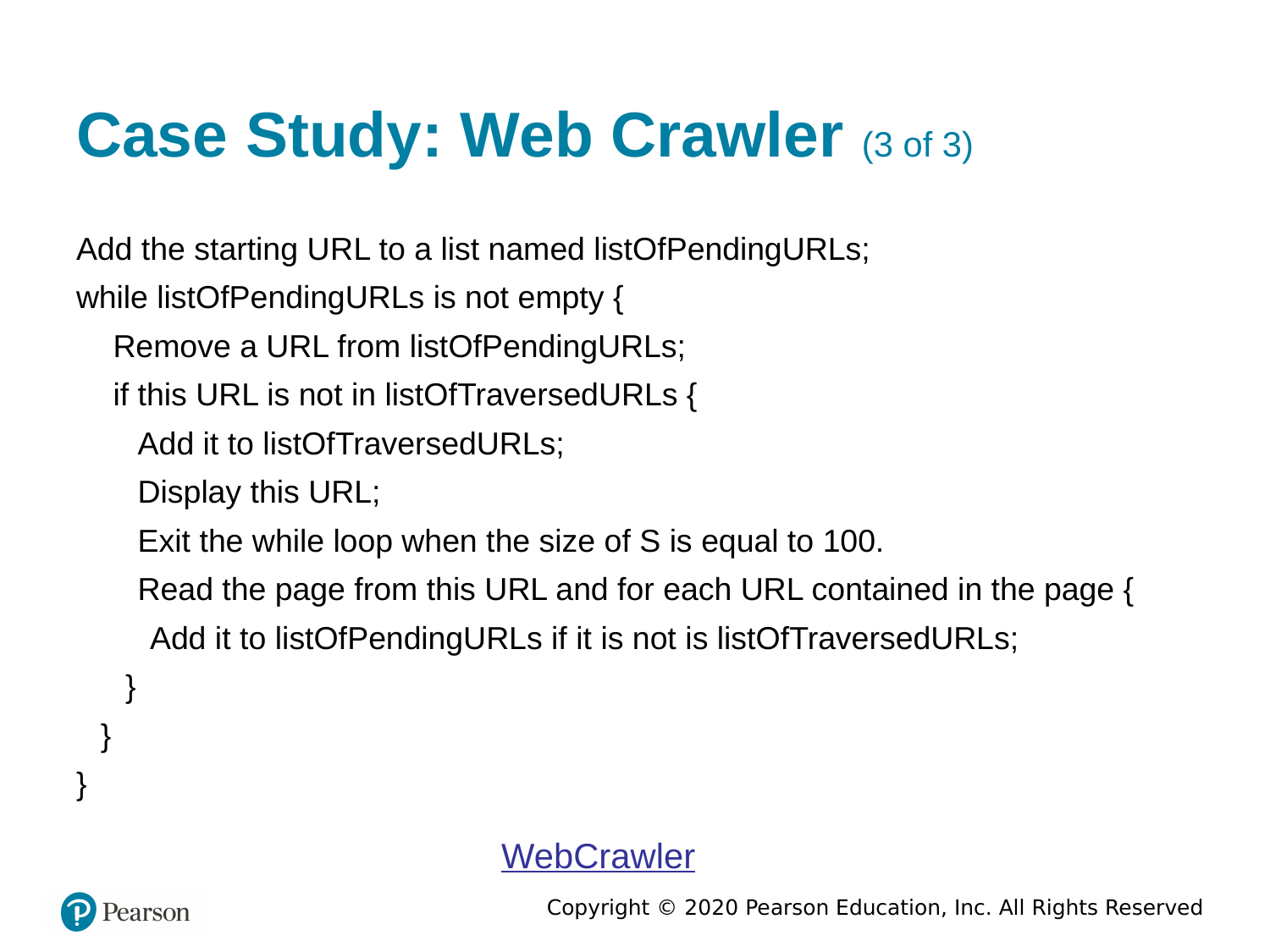

# Case Study: Web Crawler (3 of 3)
Add the starting U R L to a list named listOfPendingURLs;
while listOfPendingURLs is not empty {
Remove a URL from listOfPendingURLs;
if this URL is not in listOfTraversedURLs {
Add it to listOfTraversedURLs;
Display this URL;
Exit the while loop when the size of S is equal to 100.
Read the page from this URL and for each URL contained in the page {
Add it to listOfPendingURLs if it is not is listOfTraversedURLs;
}
}
}
WebCrawler